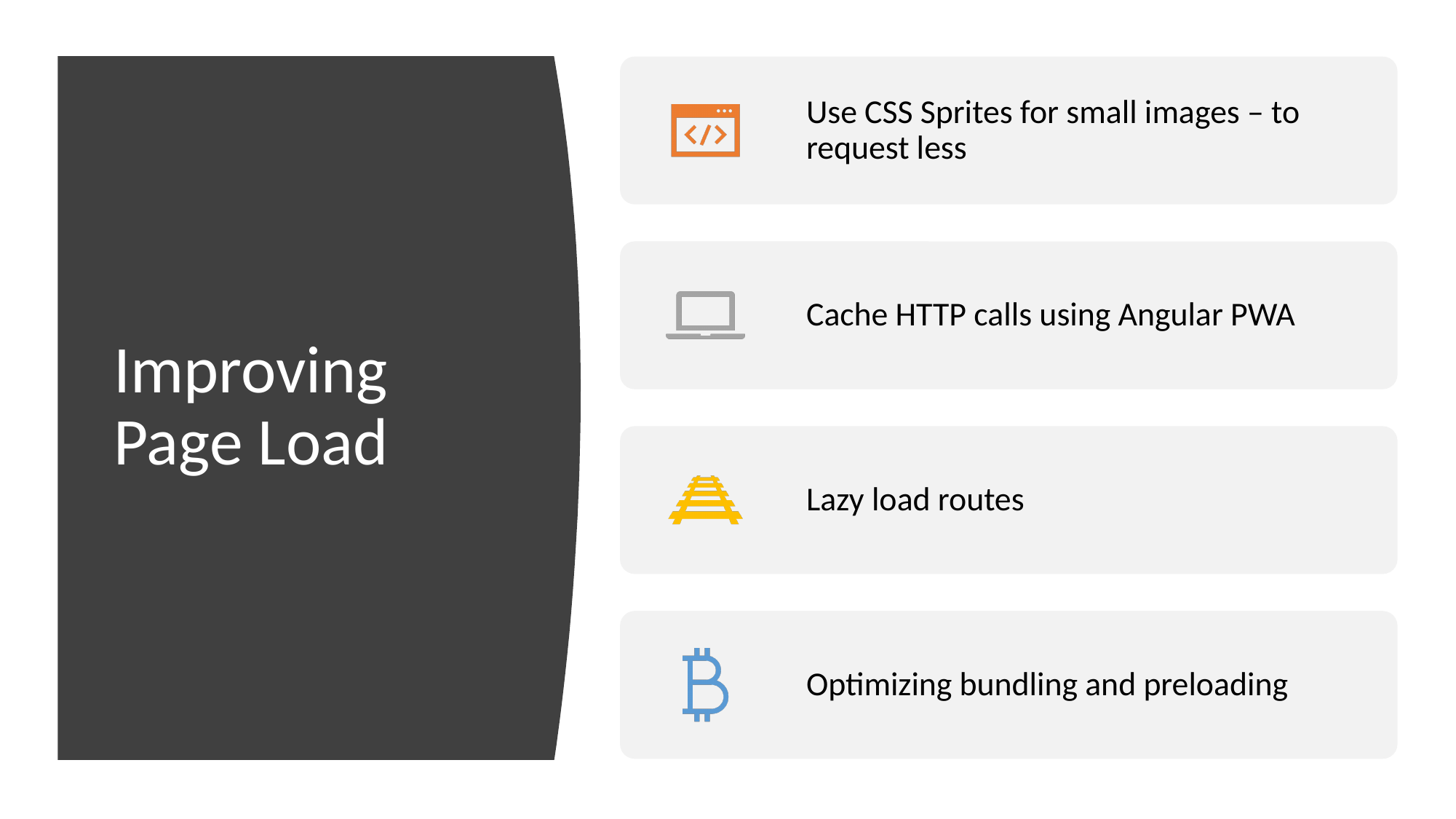

Use CSS Sprites for small images – to request less
Cache HTTP calls using Angular PWA
Lazy load routes
Optimizing bundling and preloading

# Improving Page Load